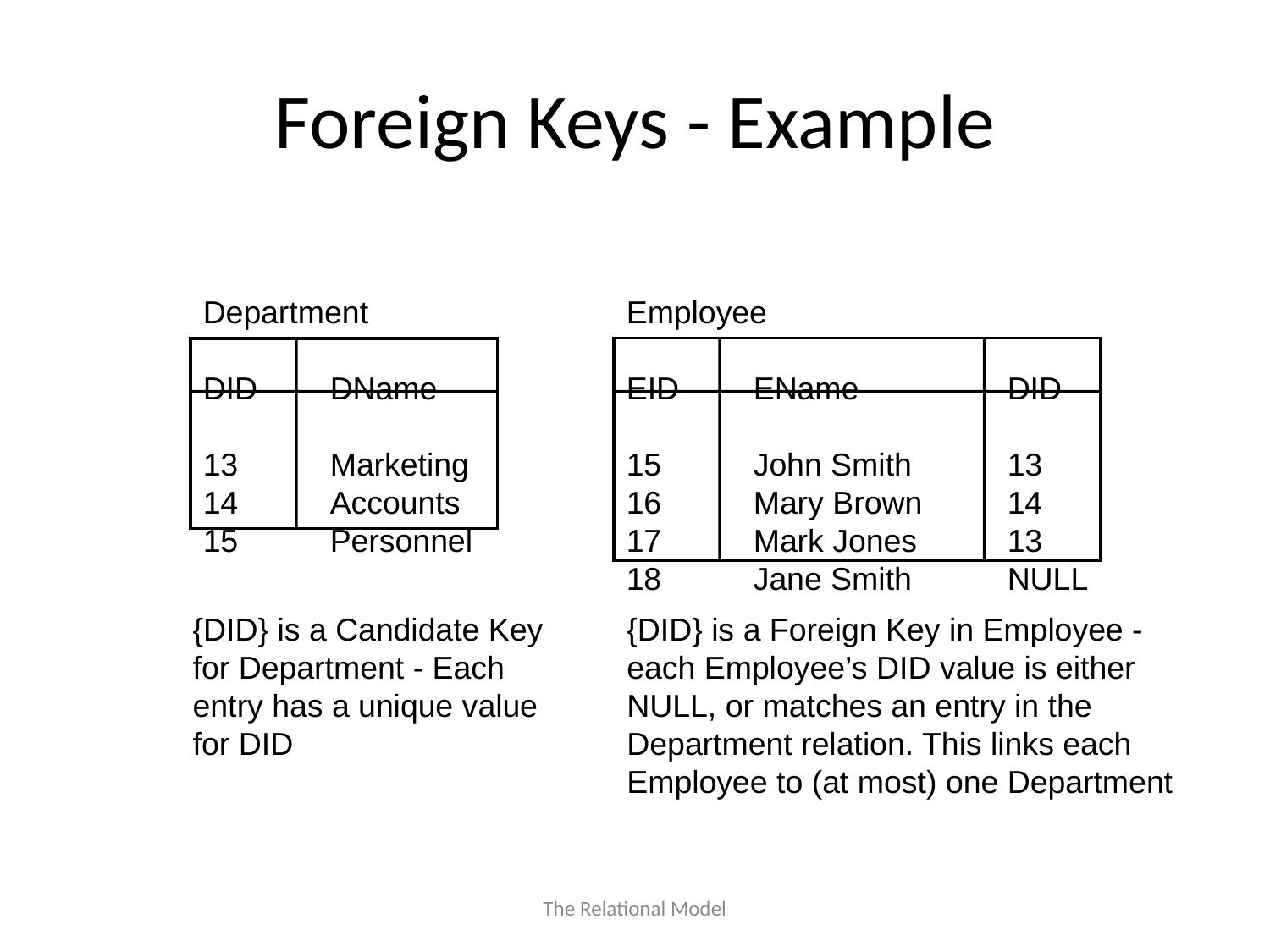

Foreign Keys - Example
Department

DID	DName

13	Marketing
14	Accounts
15	Personnel
Employee

EID	EName		DID

15	John Smith	13
16	Mary Brown	14
17	Mark Jones	13
18	Jane Smith	NULL

{DID} is a Candidate Key
for Department - Each
entry has a unique value
for DID
{DID} is a Foreign Key in Employee -
each Employee’s DID value is either
NULL, or matches an entry in the
Department relation. This links each
Employee to (at most) one Department
The Relational Model